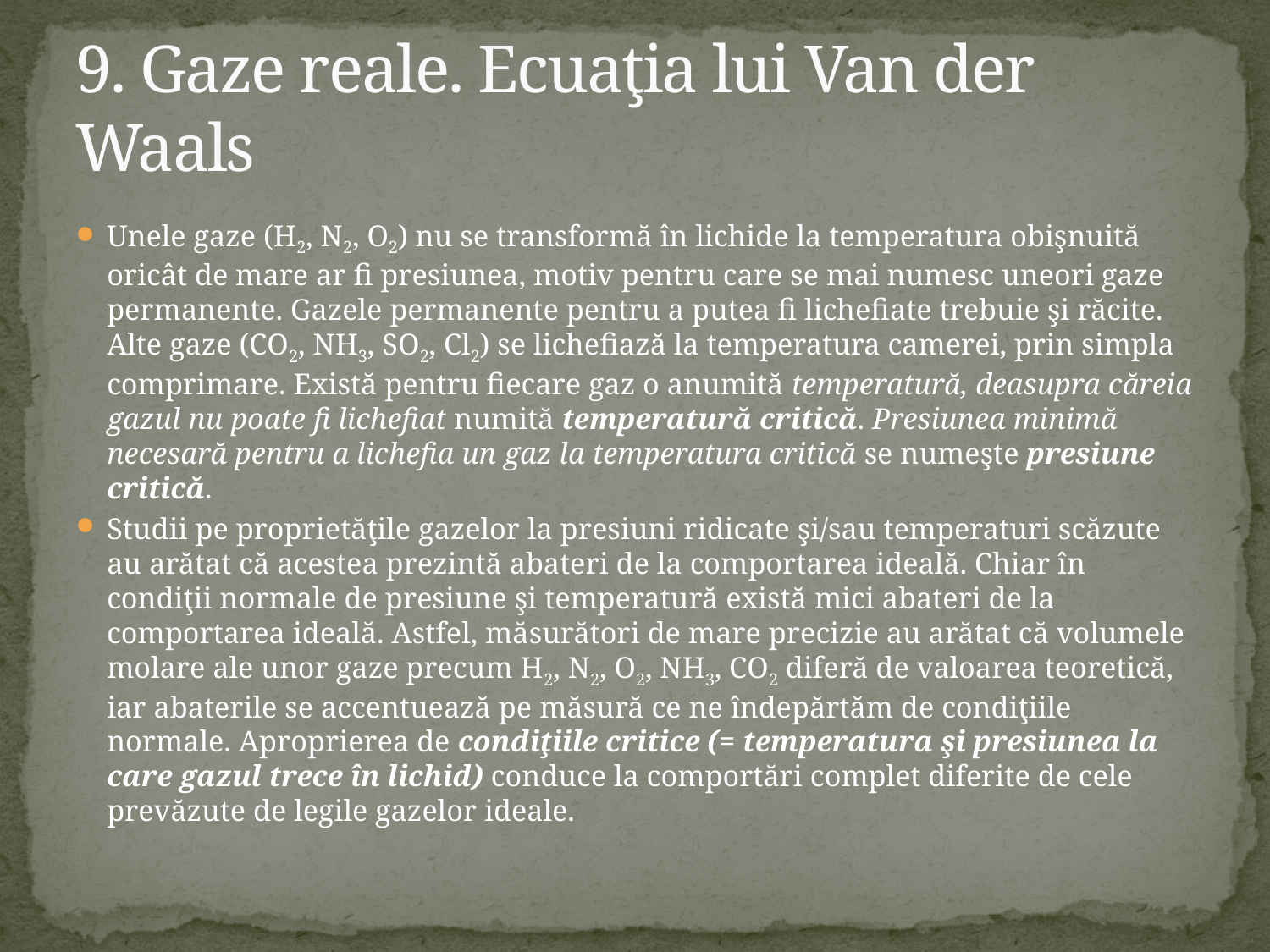

# 9. Gaze reale. Ecuaţia lui Van der Waals
Unele gaze (H2, N2, O2) nu se transformă în lichide la temperatura obişnuită oricât de mare ar fi presiunea, motiv pentru care se mai numesc uneori gaze permanente. Gazele permanente pentru a putea fi lichefiate trebuie şi răcite. Alte gaze (CO2, NH3, SO2, Cl2) se lichefiază la temperatura camerei, prin simpla comprimare. Există pentru fiecare gaz o anumită temperatură, deasupra căreia gazul nu poate fi lichefiat numită temperatură critică. Presiunea minimă necesară pentru a lichefia un gaz la temperatura critică se numeşte presiune critică.
Studii pe proprietăţile gazelor la presiuni ridicate şi/sau temperaturi scăzute au arătat că acestea prezintă abateri de la comportarea ideală. Chiar în condiţii normale de presiune şi temperatură există mici abateri de la comportarea ideală. Astfel, măsurători de mare precizie au arătat că volumele molare ale unor gaze precum H2, N2, O2, NH3, CO2 diferă de valoarea teoretică, iar abaterile se accentuează pe măsură ce ne îndepărtăm de condiţiile normale. Aproprierea de condiţiile critice (= temperatura şi presiunea la care gazul trece în lichid) conduce la comportări complet diferite de cele prevăzute de legile gazelor ideale.